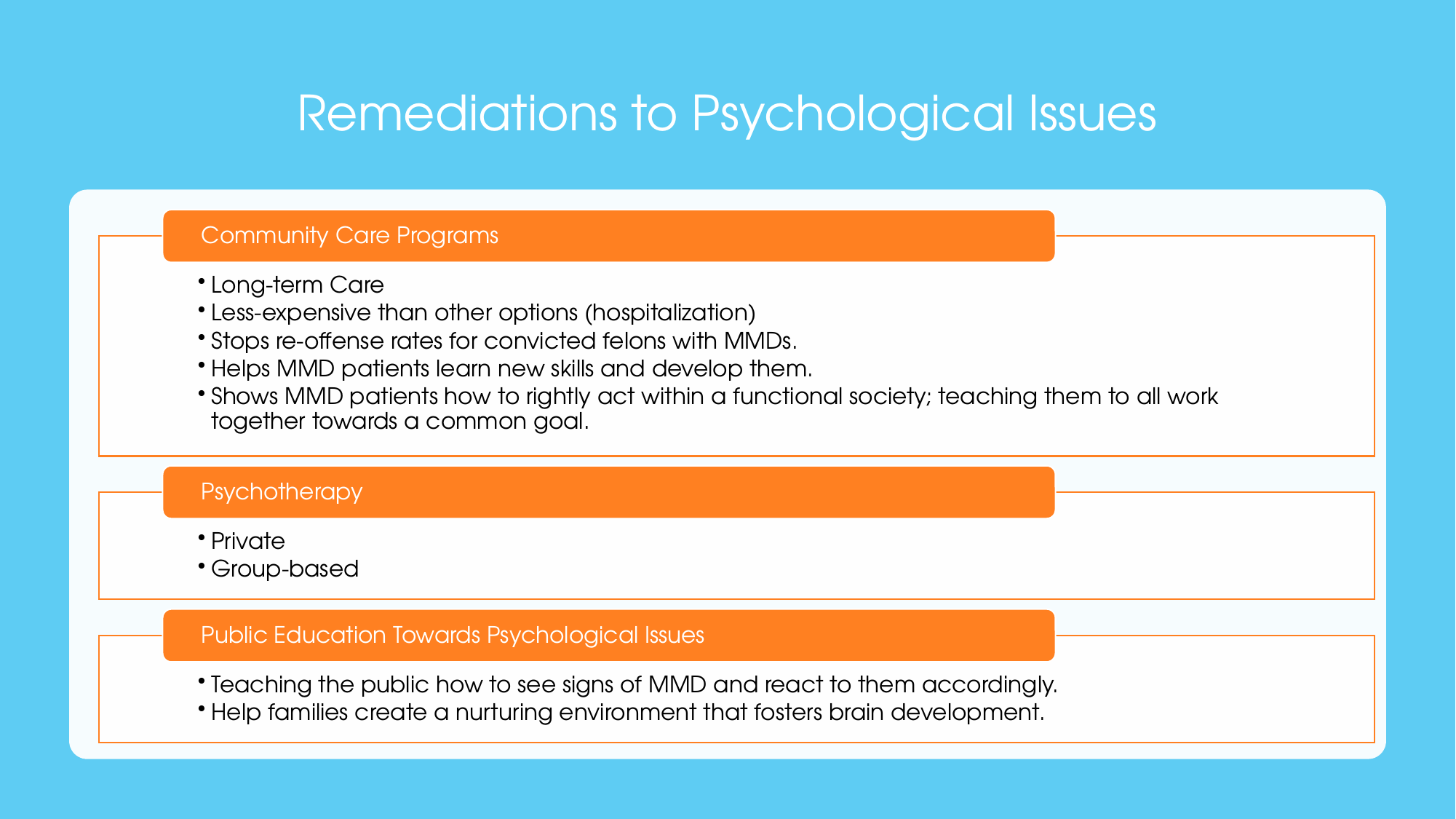

# Remediations to Psychological Issues

Long-term Care
Less-expensive than other options (hospitalization)
Stops re-offense rates for convicted felons with MMDs.
Helps MMD patients learn new skills and develop them.
Shows MMD patients how to rightly act within a functional society; teaching them to all work together towards a common goal.
Community Care Programs
Private
Group-based
Psychotherapy
Teaching the public how to see signs of MMD and react to them accordingly.
Help families create a nurturing environment that fosters brain development.
Public Education Towards Psychological Issues